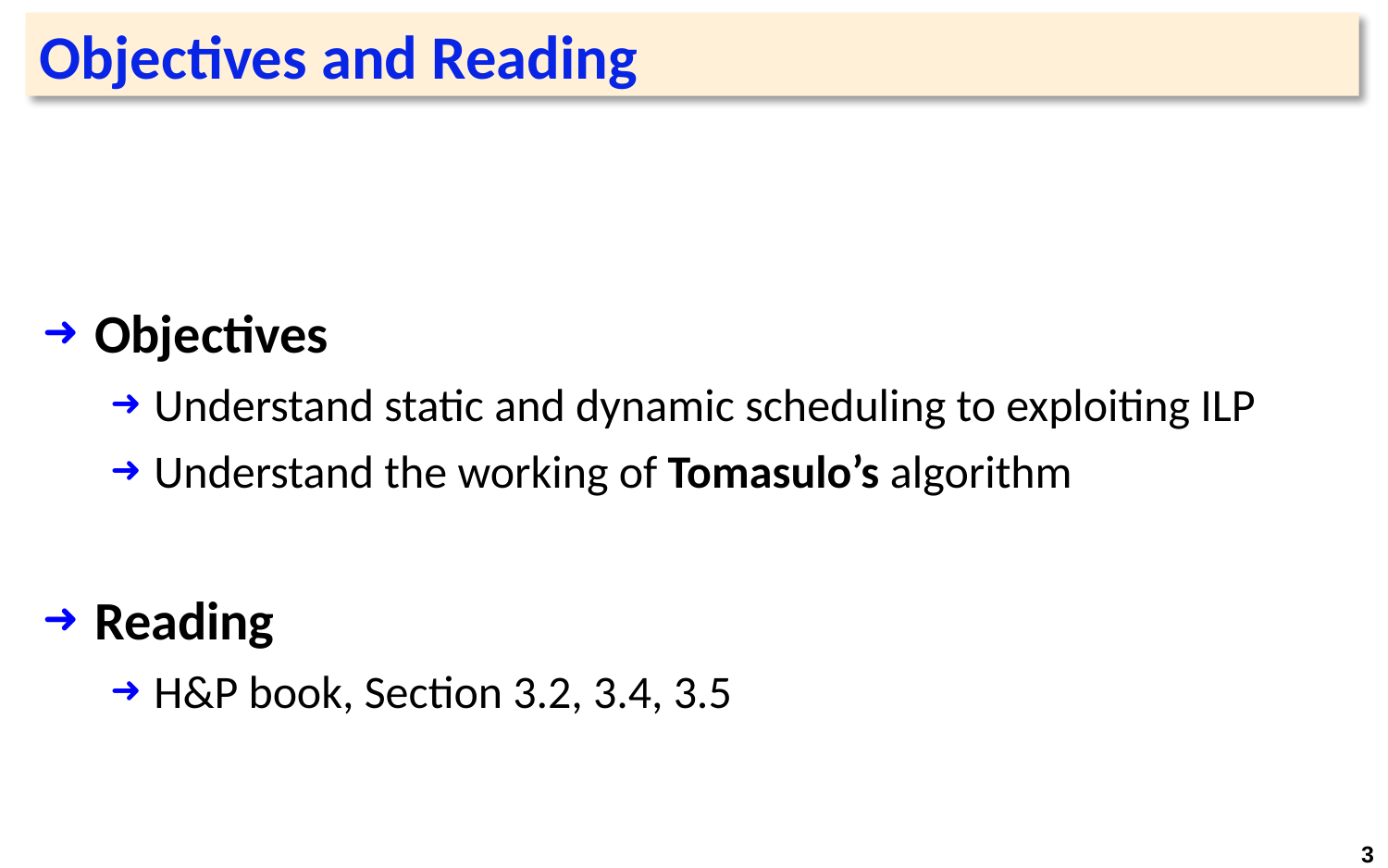

# Objectives and Reading

Objectives
Understand static and dynamic scheduling to exploiting ILP
Understand the working of Tomasulo’s algorithm

Reading
H&P book, Section 3.2, 3.4, 3.5